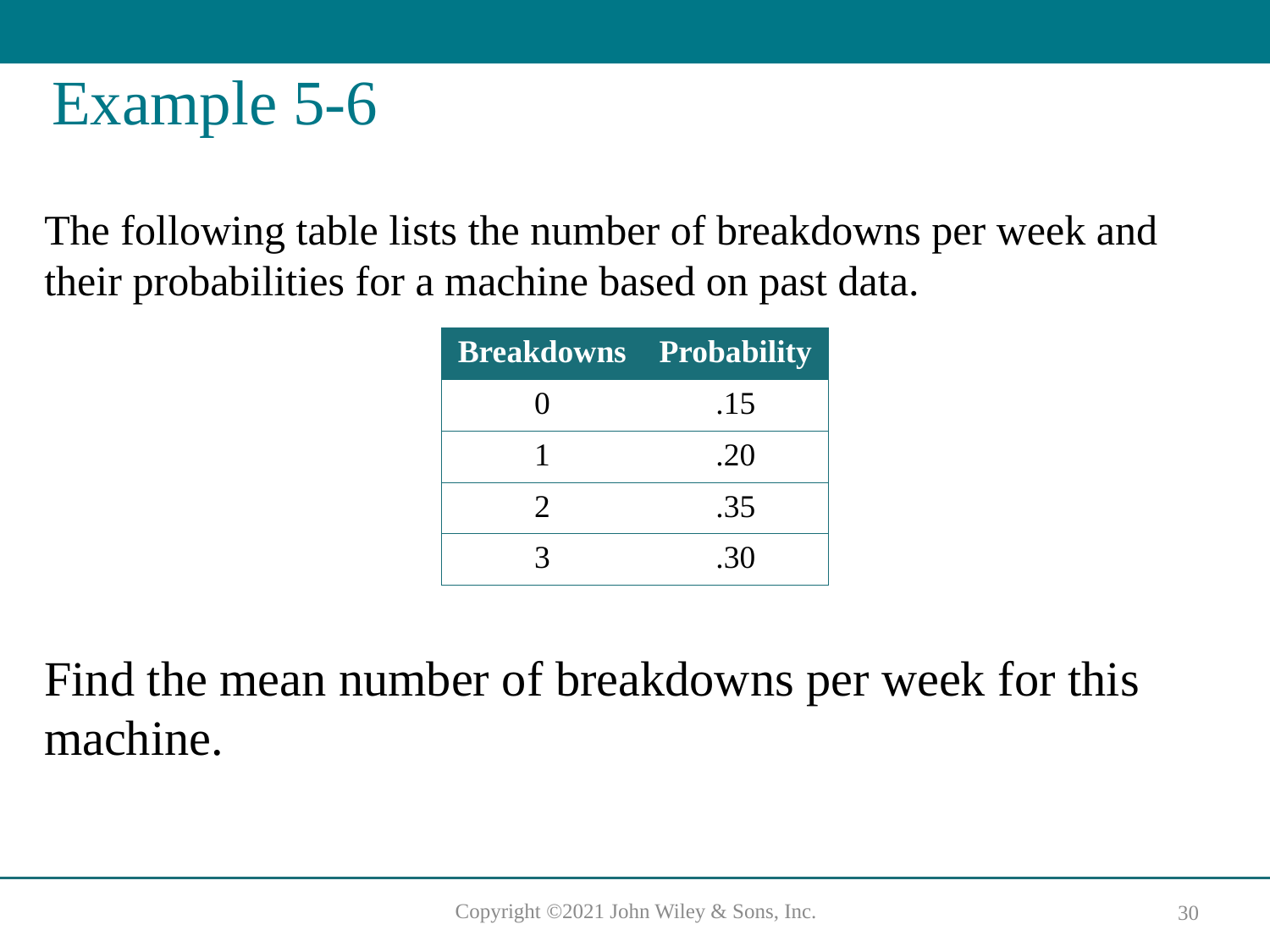

# Example 5-6
The following table lists the number of breakdowns per week and their probabilities for a machine based on past data.
| Breakdowns | Probability |
| --- | --- |
| 0 | .15 |
| 1 | .20 |
| 2 | .35 |
| 3 | .30 |
Find the mean number of breakdowns per week for this machine.